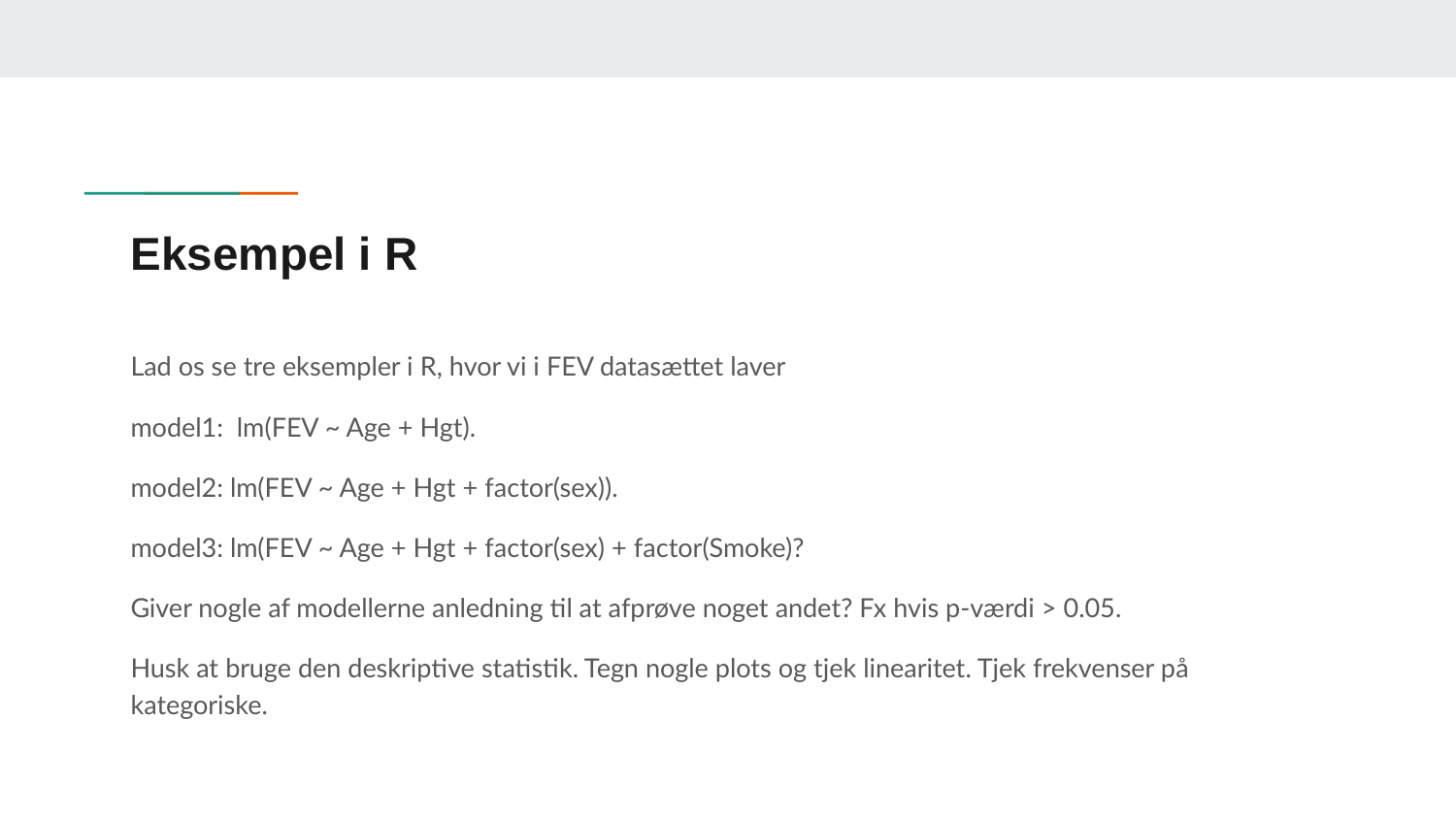

# Eksempel i R
Lad os se tre eksempler i R, hvor vi i FEV datasættet laver
model1:  lm(FEV ~ Age + Hgt).
model2: lm(FEV ~ Age + Hgt + factor(sex)).
model3: lm(FEV ~ Age + Hgt + factor(sex) + factor(Smoke)?
Giver nogle af modellerne anledning til at afprøve noget andet? Fx hvis p-værdi > 0.05.
Husk at bruge den deskriptive statistik. Tegn nogle plots og tjek linearitet. Tjek frekvenser på kategoriske.